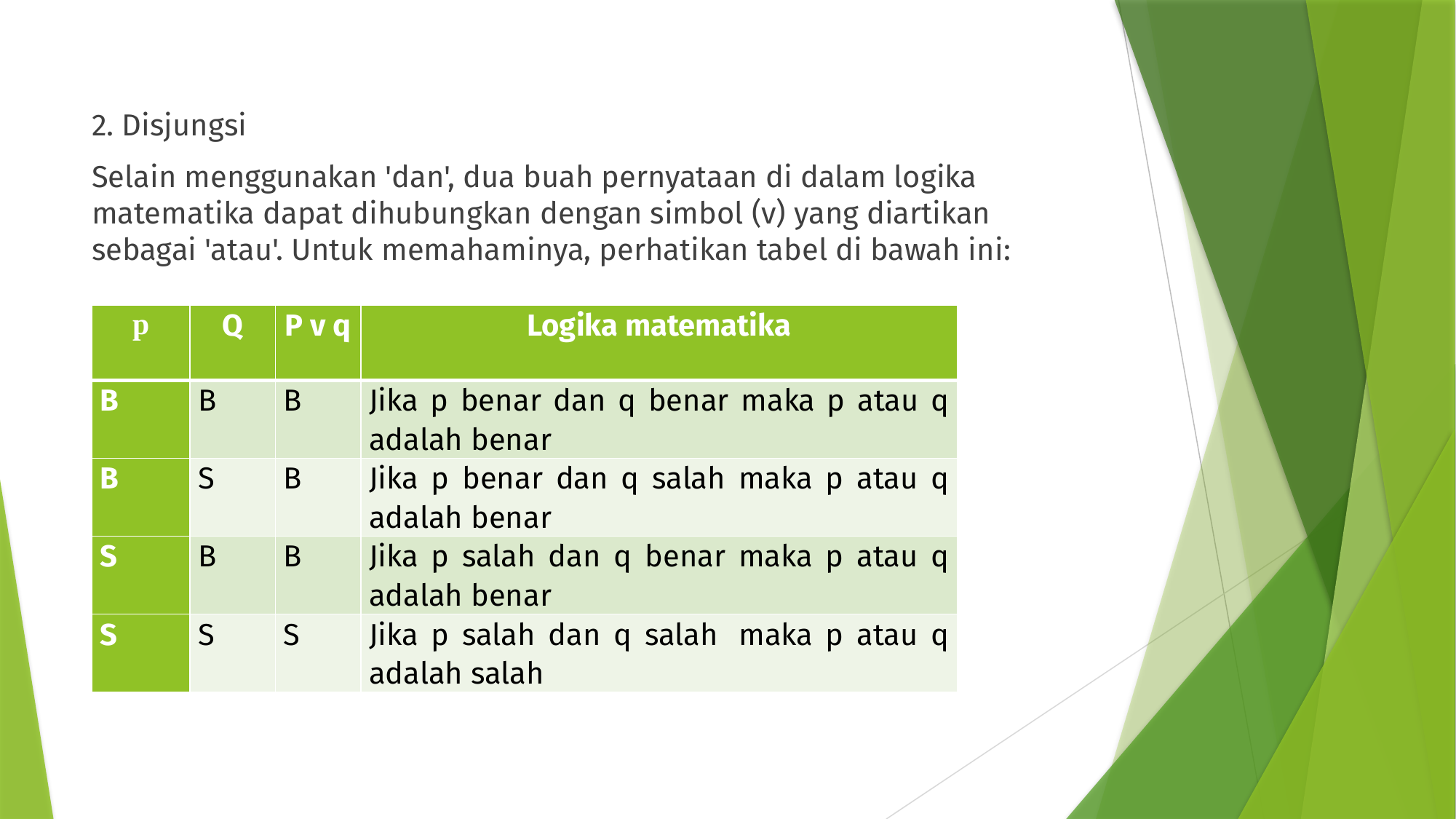

2. Disjungsi
Selain menggunakan 'dan', dua buah pernyataan di dalam logika matematika dapat dihubungkan dengan simbol (v) yang diartikan sebagai 'atau'. Untuk memahaminya, perhatikan tabel di bawah ini:

| p | Q | P v q | Logika matematika |
| --- | --- | --- | --- |
| B | B | B | Jika p benar dan q benar maka p atau q adalah benar |
| B | S | B | Jika p benar dan q salah maka p atau q adalah benar |
| S | B | B | Jika p salah dan q benar maka p atau q adalah benar |
| S | S | S | Jika p salah dan q salah  maka p atau q adalah salah |